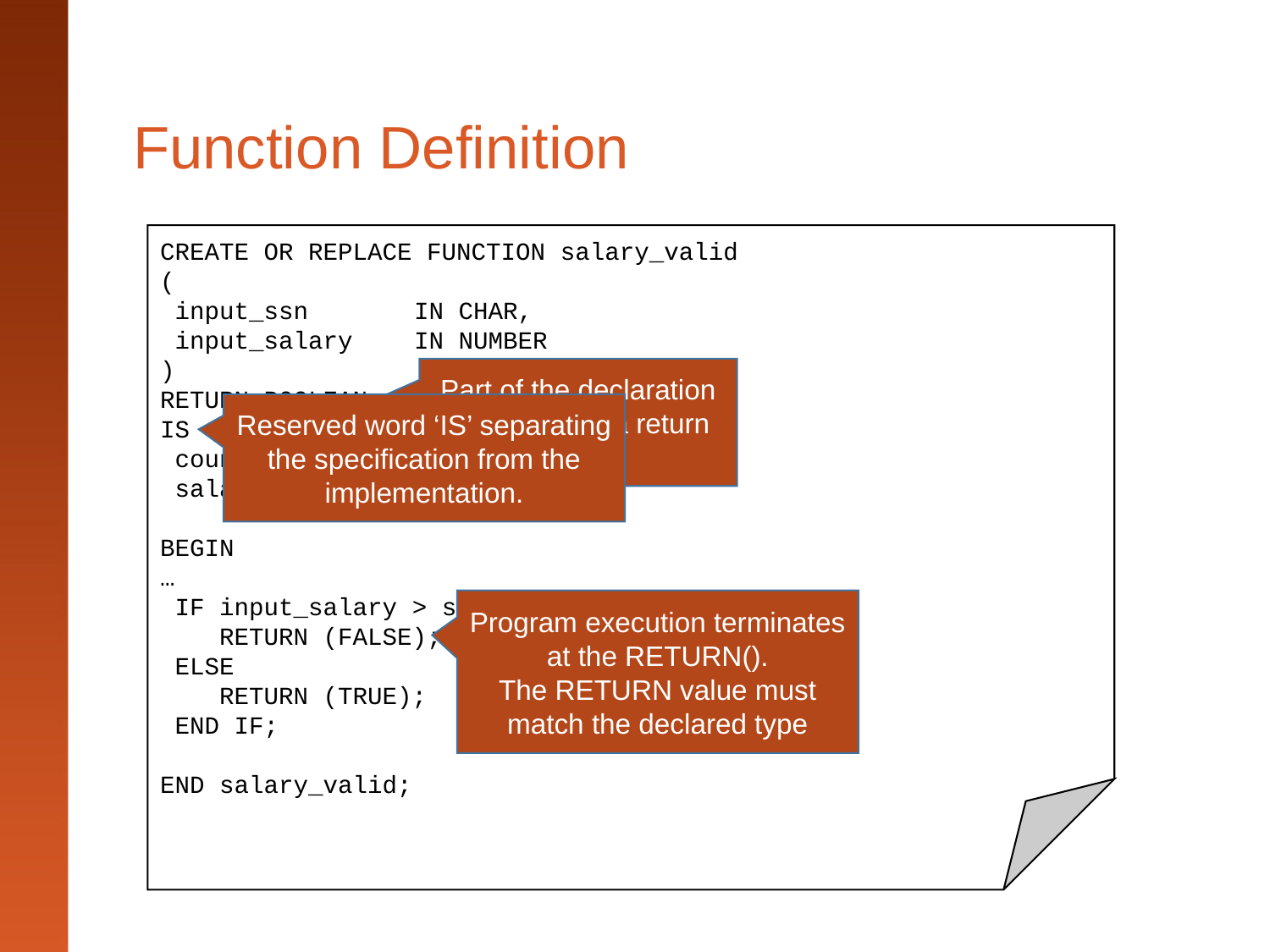

# Function Definition

CREATE OR REPLACE FUNCTION salary_valid
(
 input_ssn	IN CHAR,
 input_salary	IN NUMBER
)
RETURN BOOLEAN
IS
 count_mgmt	NUMBER;
 salary_limit	NUMBER;

BEGIN
…
 IF input_salary > salary_limit THEN
    RETURN (FALSE);
 ELSE
    RETURN (TRUE);
 END IF;

END salary_valid;

Part of the declaration must include a return value.
Reserved word ‘IS’ separating the specification from the implementation.
Program execution terminates at the RETURN().
The RETURN value must match the declared type